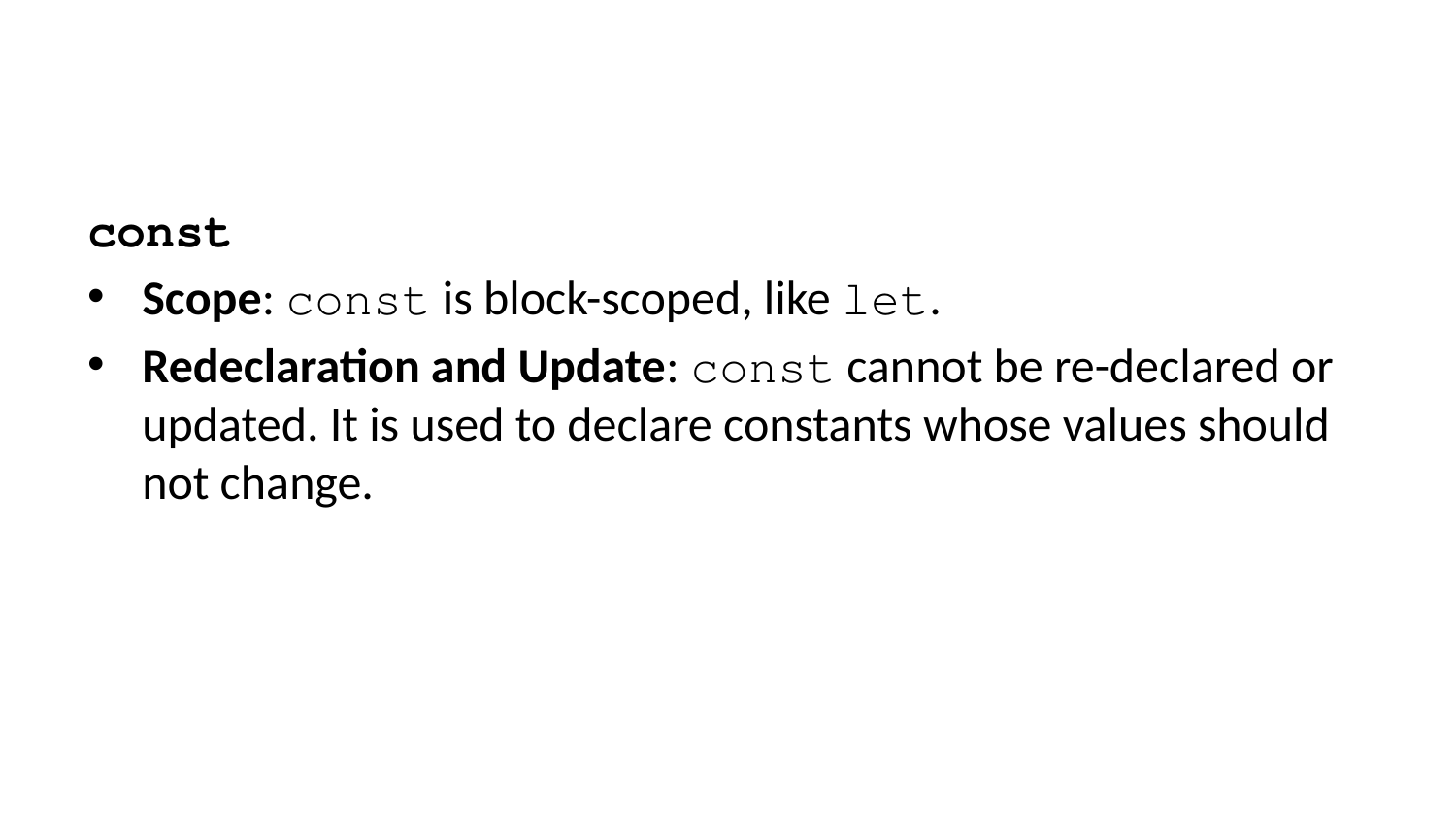

const
Scope: const is block-scoped, like let.
Redeclaration and Update: const cannot be re-declared or updated. It is used to declare constants whose values should not change.